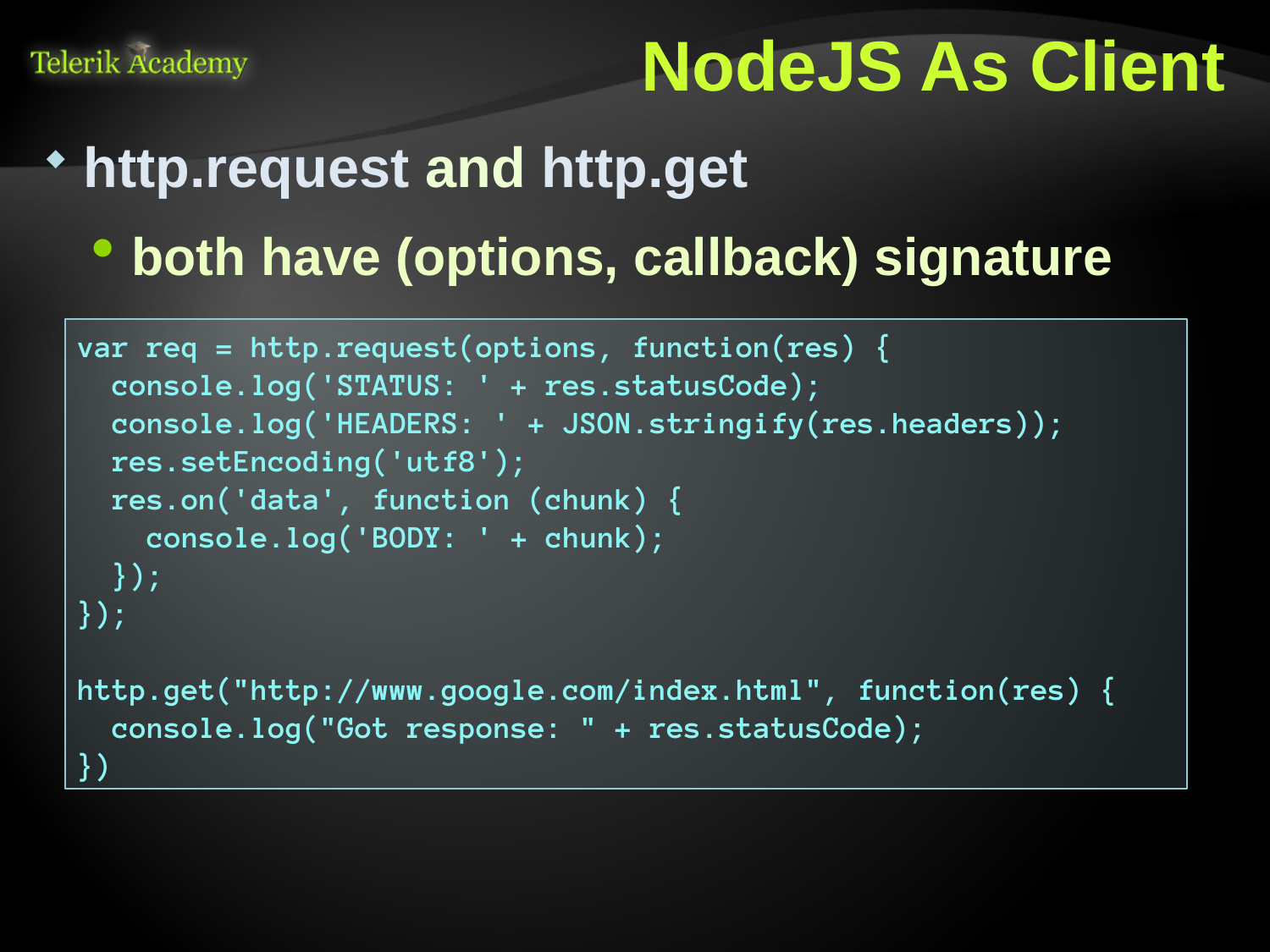

# NodeJS As Client
http.request and http.get
both have (options, callback) signature
var req = http.request(options, function(res) {
  console.log('STATUS: ' + res.statusCode);
  console.log('HEADERS: ' + JSON.stringify(res.headers));
  res.setEncoding('utf8');
  res.on('data', function (chunk) {
    console.log('BODY: ' + chunk);
  });
});

http.get("http://www.google.com/index.html", function(res) {
  console.log("Got response: " + res.statusCode);
})